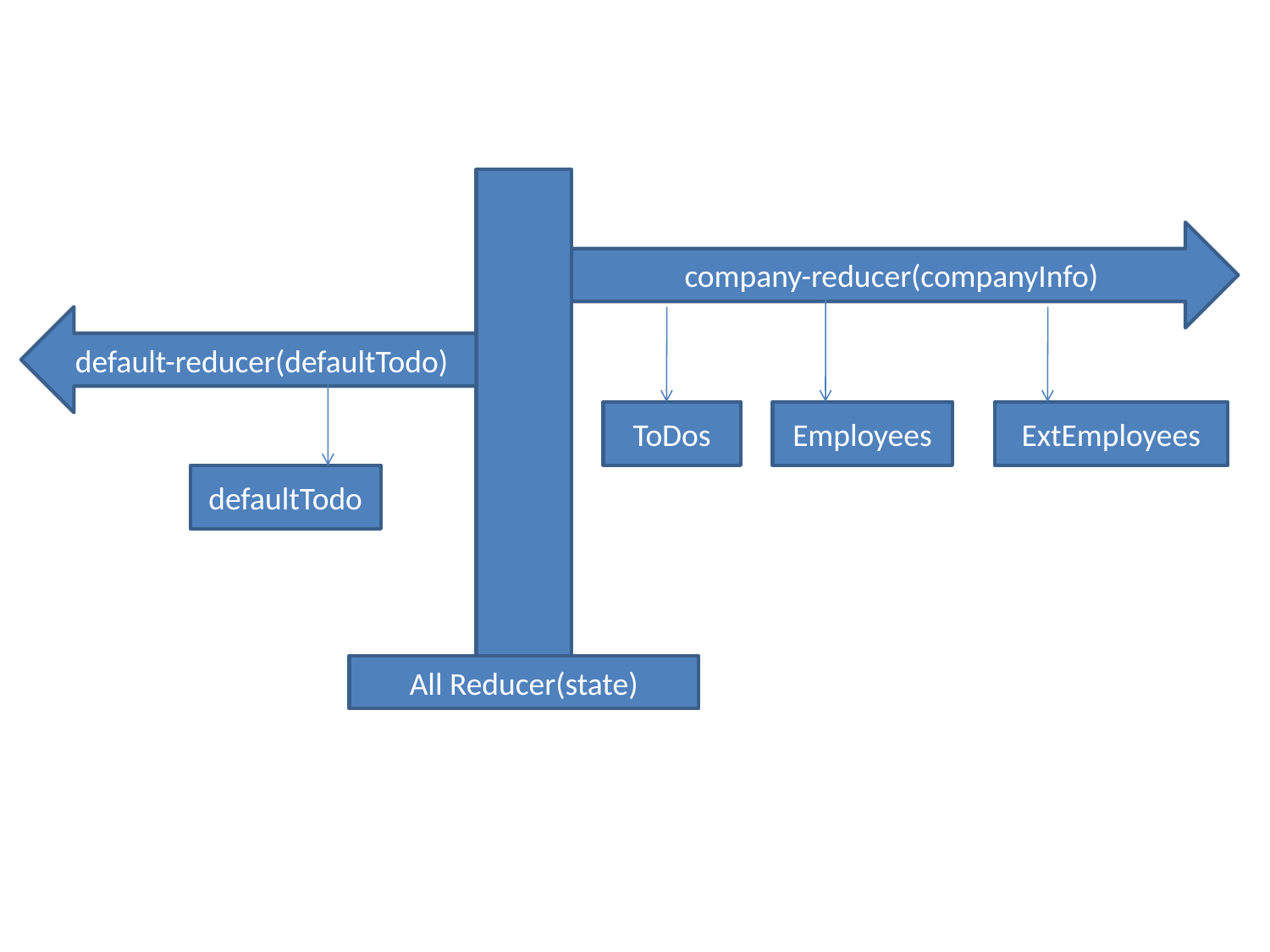

company-reducer(companyInfo)
default-reducer(defaultTodo)
ToDos
Employees
ExtEmployees
defaultTodo
All Reducer(state)